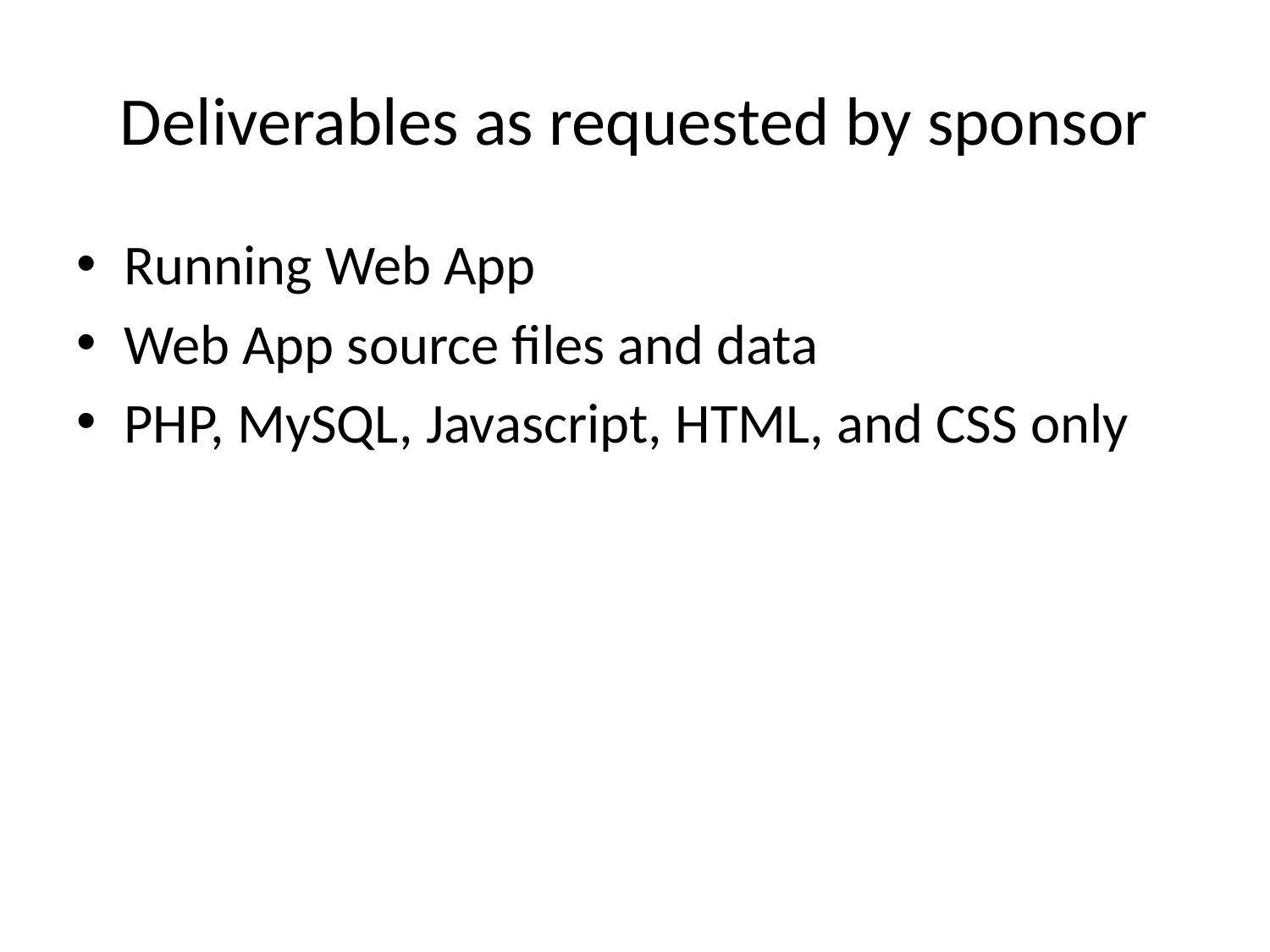

# Deliverables as requested by sponsor
Running Web App
Web App source files and data
PHP, MySQL, Javascript, HTML, and CSS only